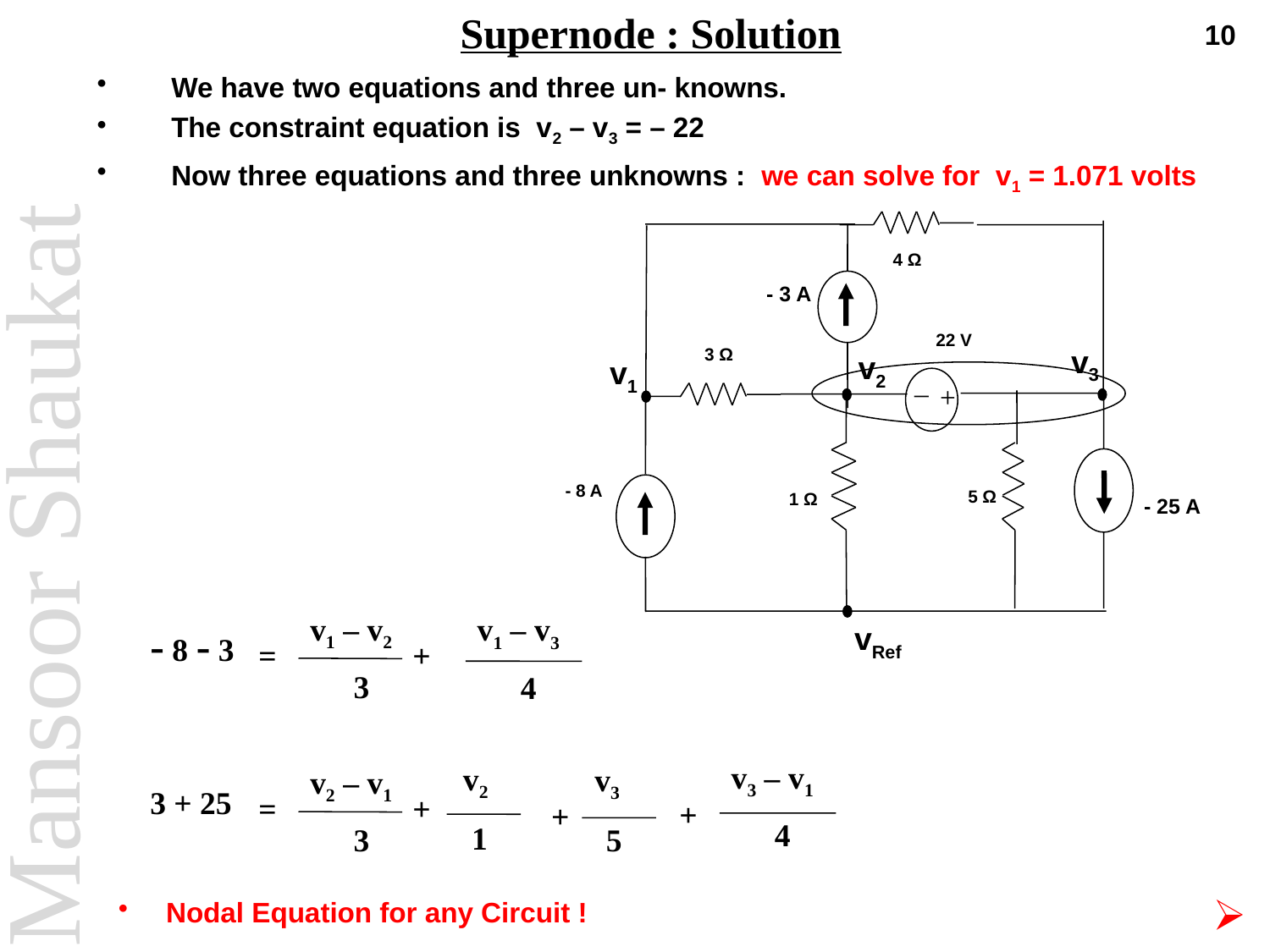

# Supernode : Solution
10
We have two equations and three un- knowns.
The constraint equation is  v2 – v3 = – 22
Now three equations and three unknowns :  we can solve for  v1 = 1.071 volts

  4 Ω
   - 3 A

22 V
  3 Ω
v3
v2

_

+

   - 8 A
   5 Ω
   1 Ω

   - 25 A

vRef

v1

v1 – v2
v1 – v3
- 8 - 3
+
=

3

4
v3 – v1
v2
v3
v2 – v1
3 + 25
+
=
+
+
4

1

3
5

Nodal Equation for any Circuit !